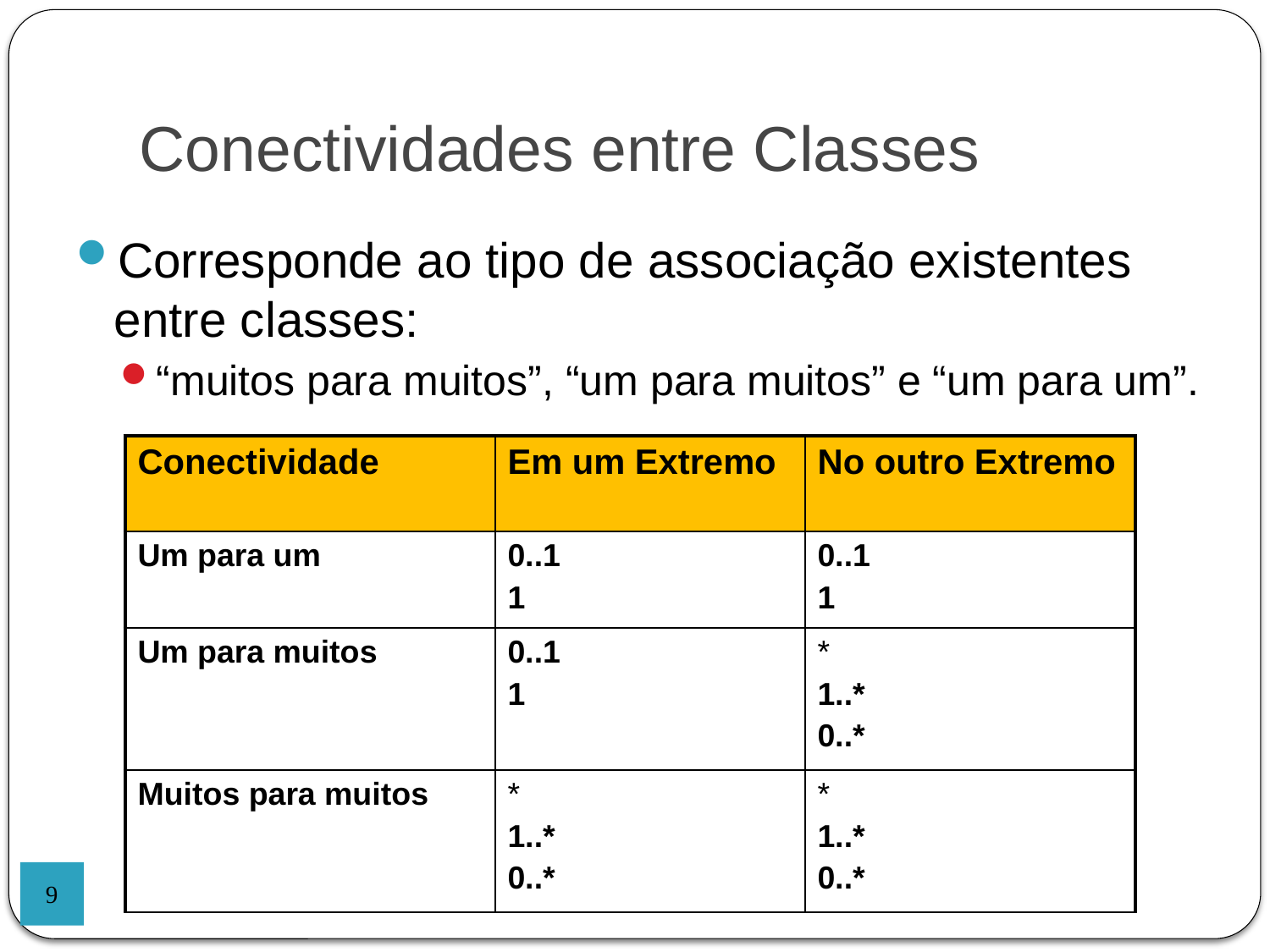

Conectividades entre Classes
Corresponde ao tipo de associação existentes entre classes:
“muitos para muitos”, “um para muitos” e “um para um”.

| Conectividade | Em um Extremo | No outro Extremo |
| --- | --- | --- |
| Um para um | 0..1 1 | 0..1 1 |
| Um para muitos | 0..1 1 | \* 1..\* 0..\* |
| Muitos para muitos | \* 1..\* 0..\* | \* 1..\* 0..\* |
9